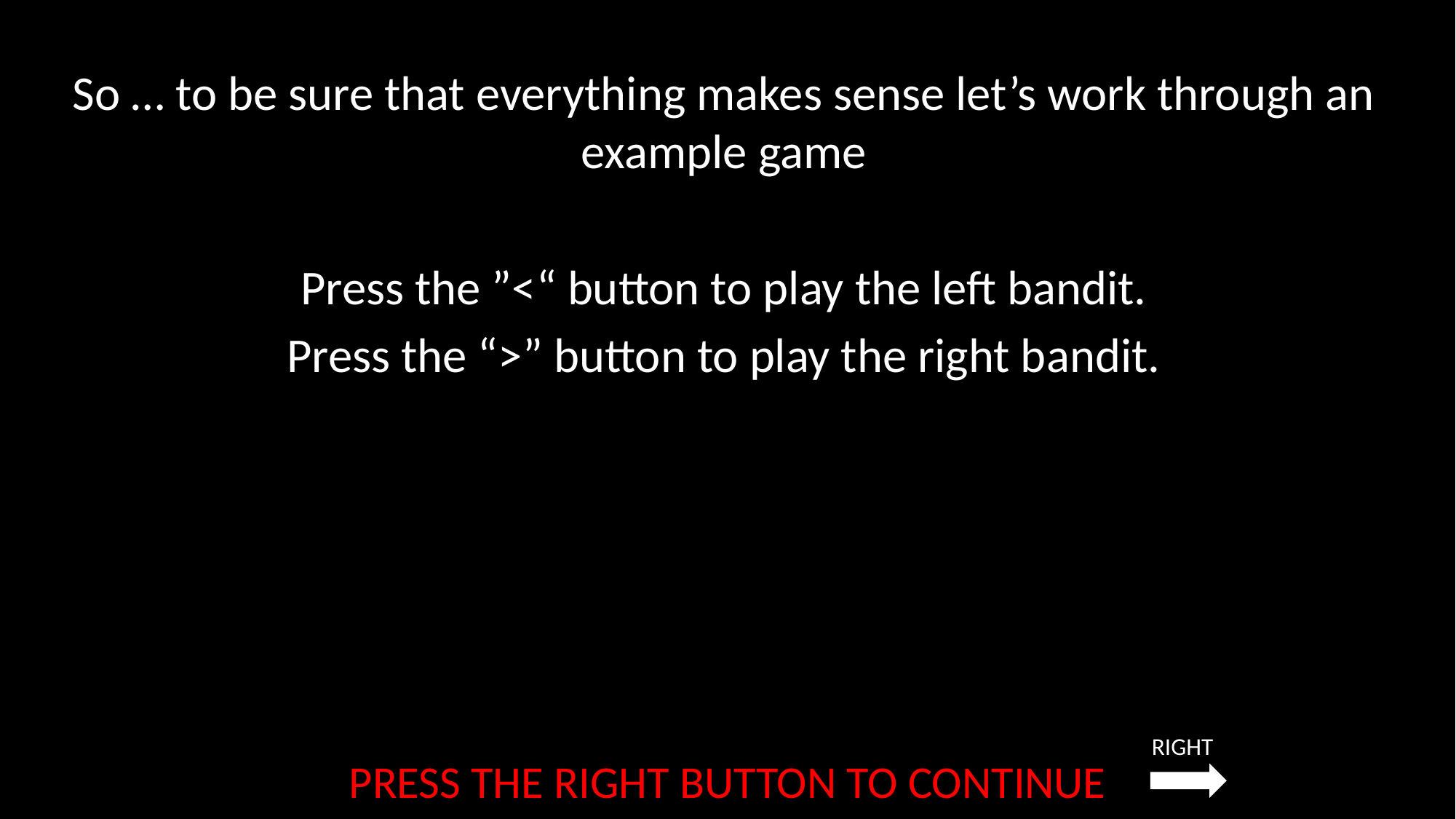

So … to be sure that everything makes sense let’s work through an example game

Press the ”<“ button to play the left bandit.
Press the “>” button to play the right bandit.

RIGHT
PRESS THE RIGHT BUTTON TO CONTINUE